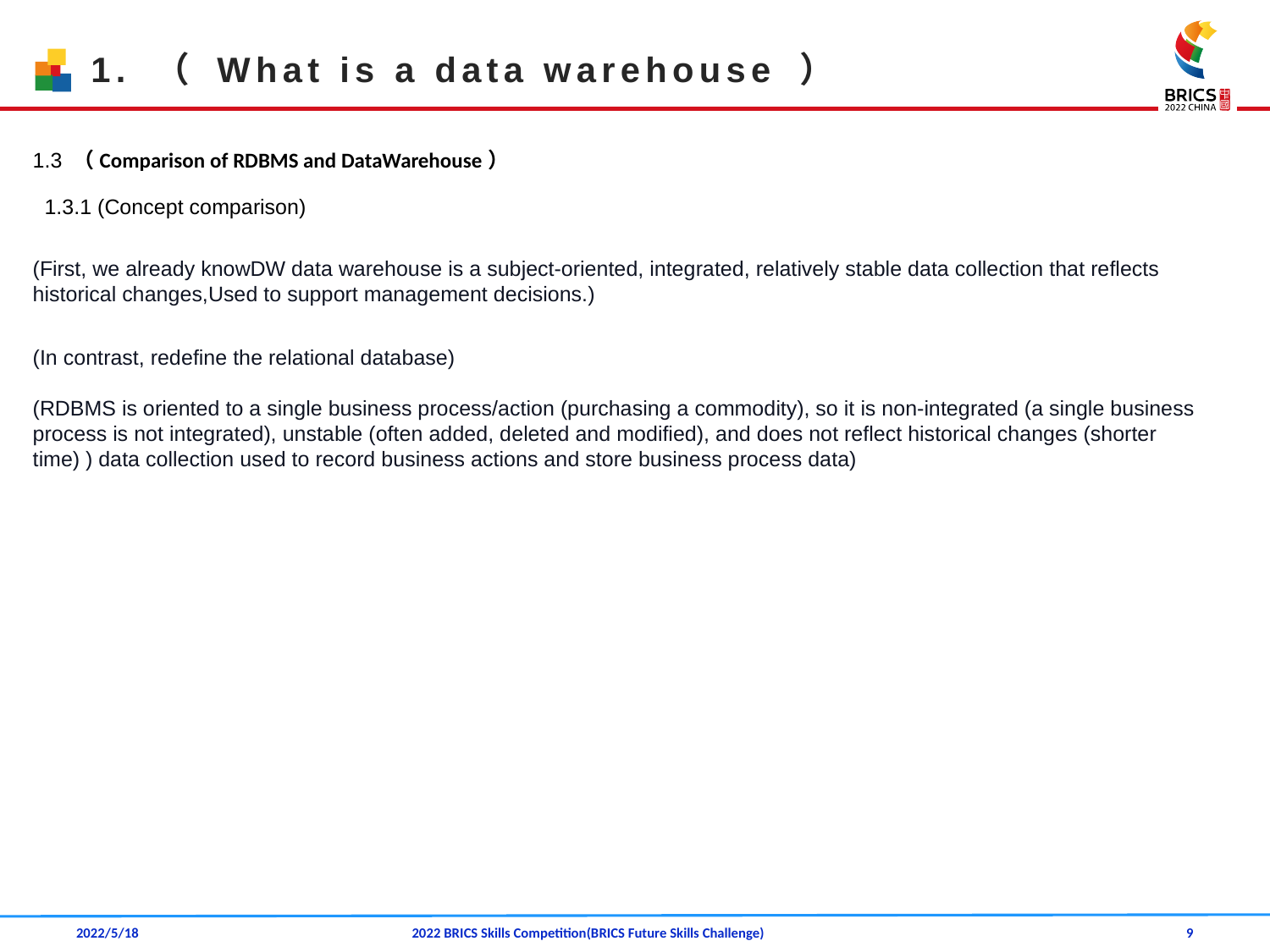

1. （ What is a data warehouse ）
1.3 （Comparison of RDBMS and DataWarehouse）
1.3.1 (Concept comparison)
(First, we already knowDW data warehouse is a subject-oriented, integrated, relatively stable data collection that reflects historical changes,Used to support management decisions.)

(In contrast, redefine the relational database)

(RDBMS is oriented to a single business process/action (purchasing a commodity), so it is non-integrated (a single business process is not integrated), unstable (often added, deleted and modified), and does not reflect historical changes (shorter time) ) data collection used to record business actions and store business process data)
2022/5/18
2022 BRICS Skills Competition(BRICS Future Skills Challenge)
9